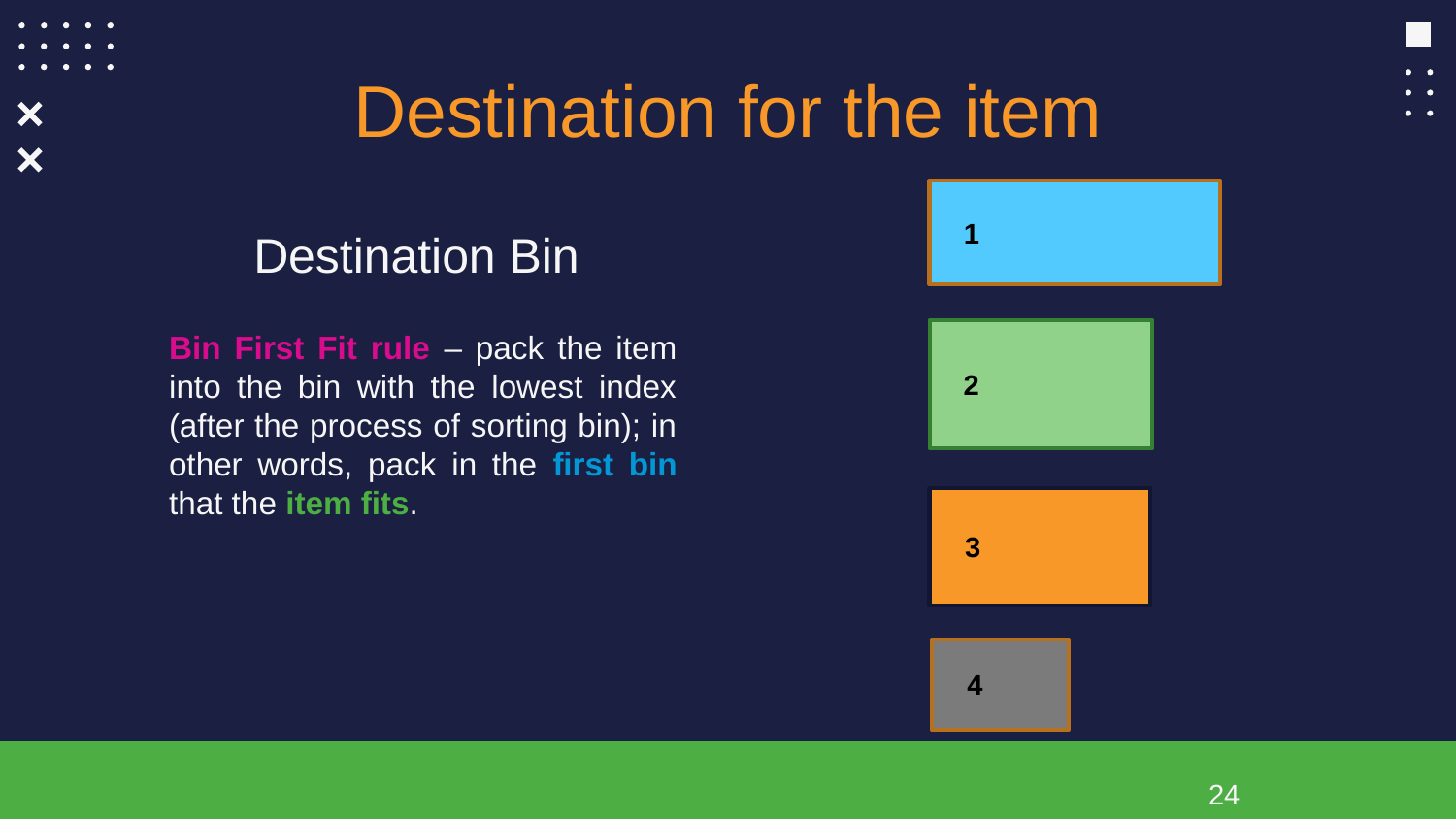

Destination for the item

1
Destination Bin
Bin First Fit rule – pack the item into the bin with the lowest index (after the process of sorting bin); in other words, pack in the first bin that the item fits.

2

3

4
24